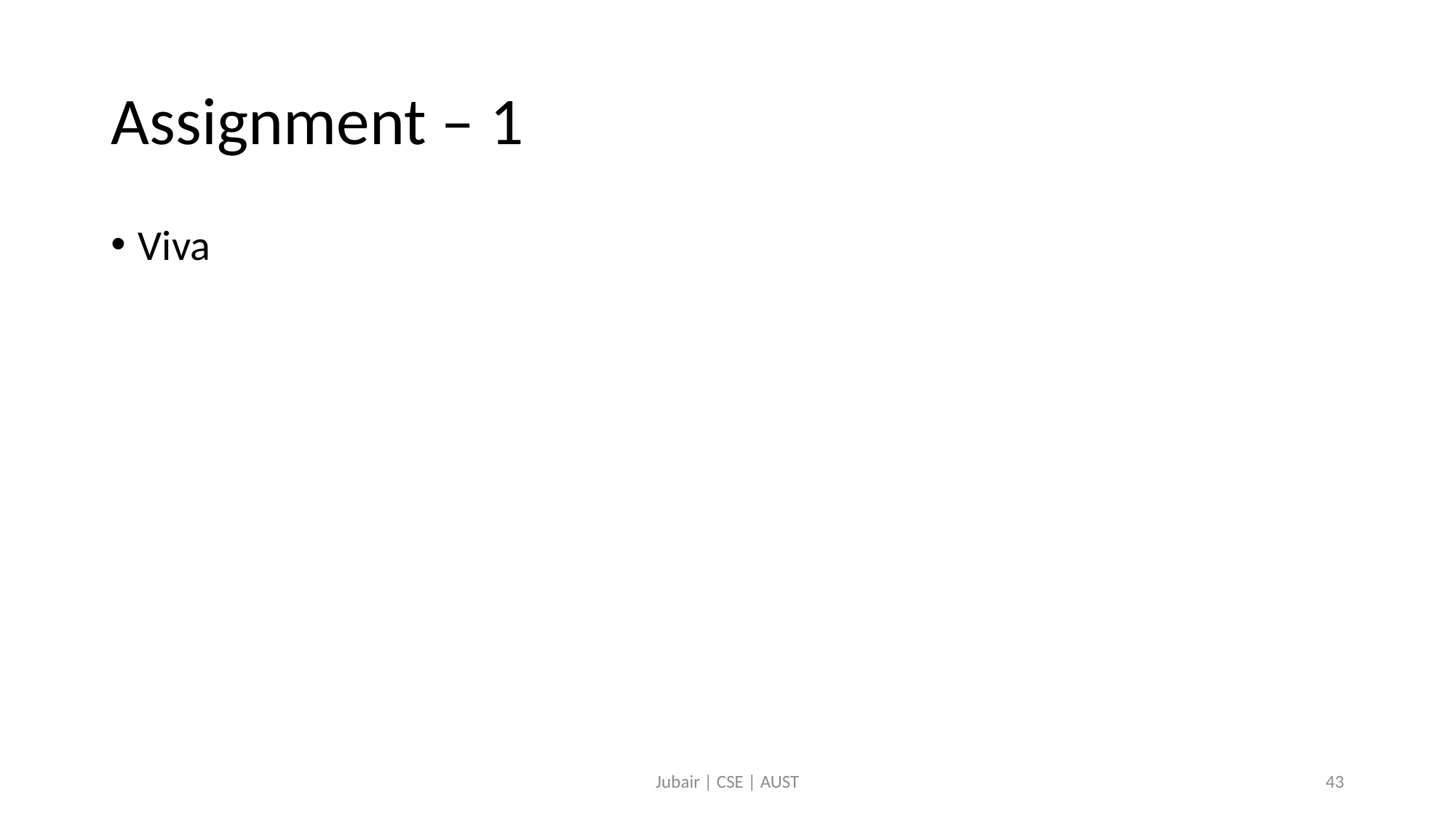

# Assignment – 1
Viva
Jubair | CSE | AUST
43